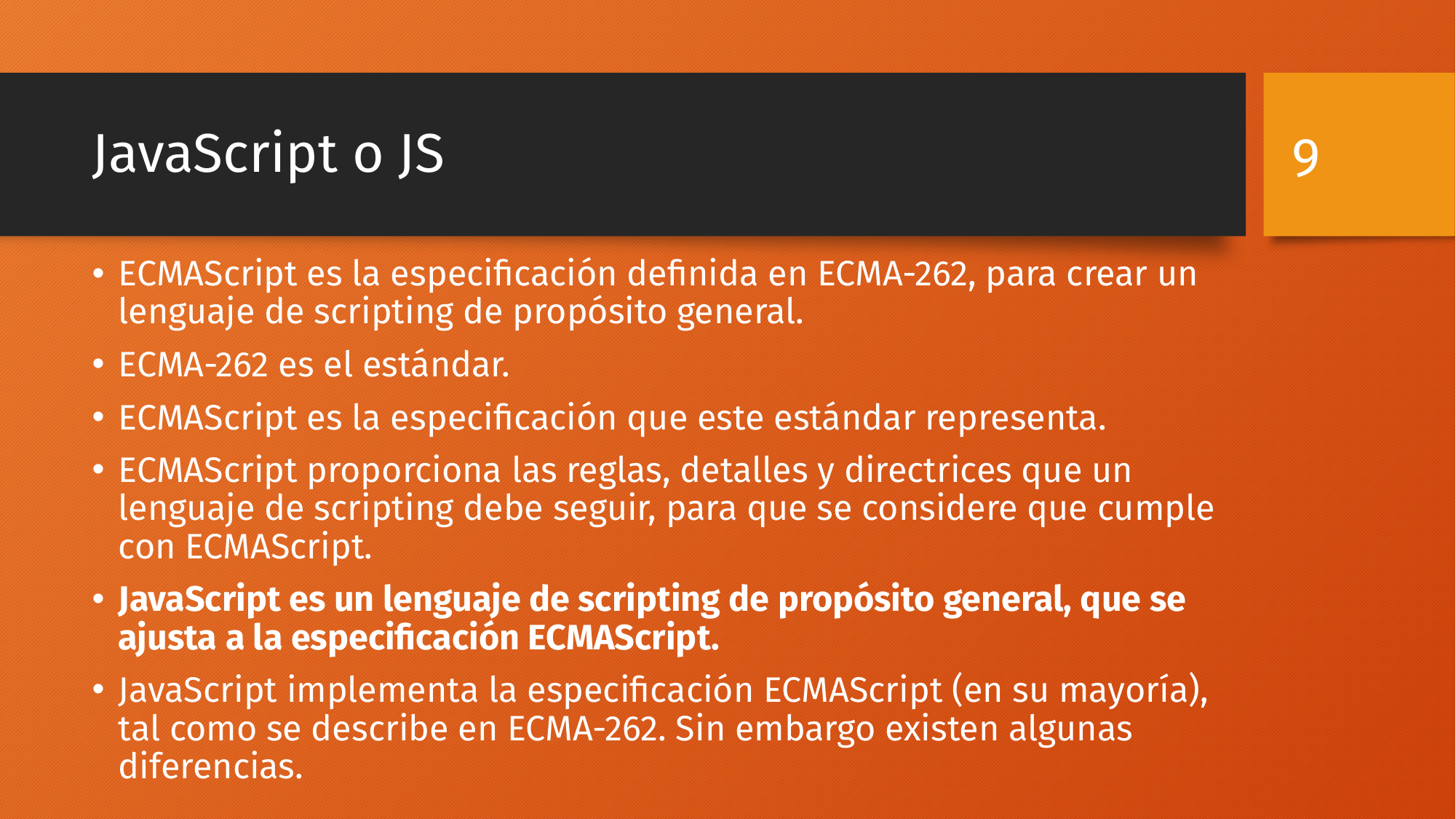

9
# JavaScript o JS
ECMAScript es la especificación definida en ECMA-262, para crear un lenguaje de scripting de propósito general.
ECMA-262 es el estándar.
ECMAScript es la especificación que este estándar representa.
ECMAScript proporciona las reglas, detalles y directrices que un lenguaje de scripting debe seguir, para que se considere que cumple con ECMAScript.
JavaScript es un lenguaje de scripting de propósito general, que se ajusta a la especificación ECMAScript.
JavaScript implementa la especificación ECMAScript (en su mayoría), tal como se describe en ECMA-262. Sin embargo existen algunas diferencias.